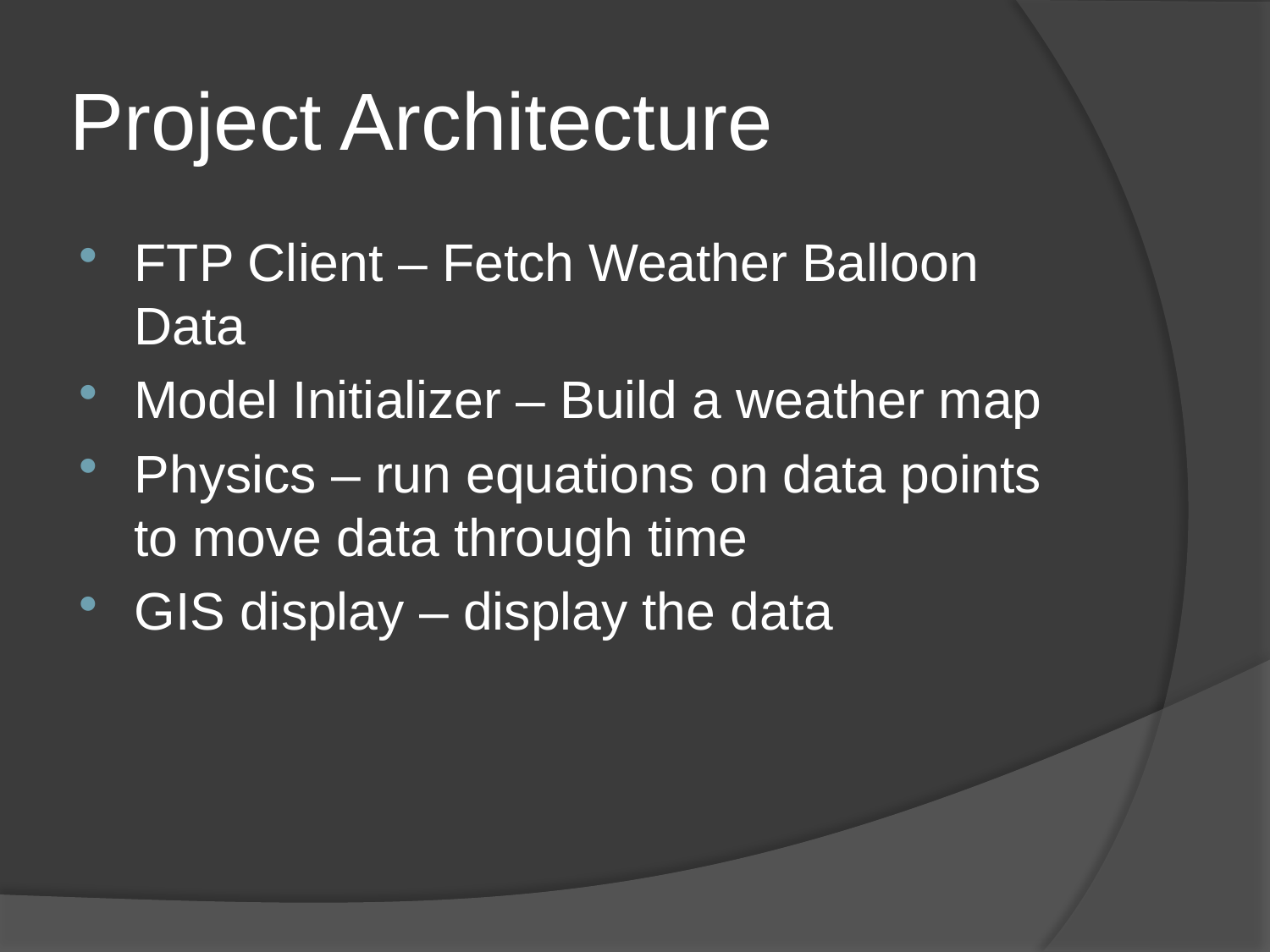

# Project Architecture
FTP Client – Fetch Weather Balloon Data
Model Initializer – Build a weather map
Physics – run equations on data points to move data through time
GIS display – display the data